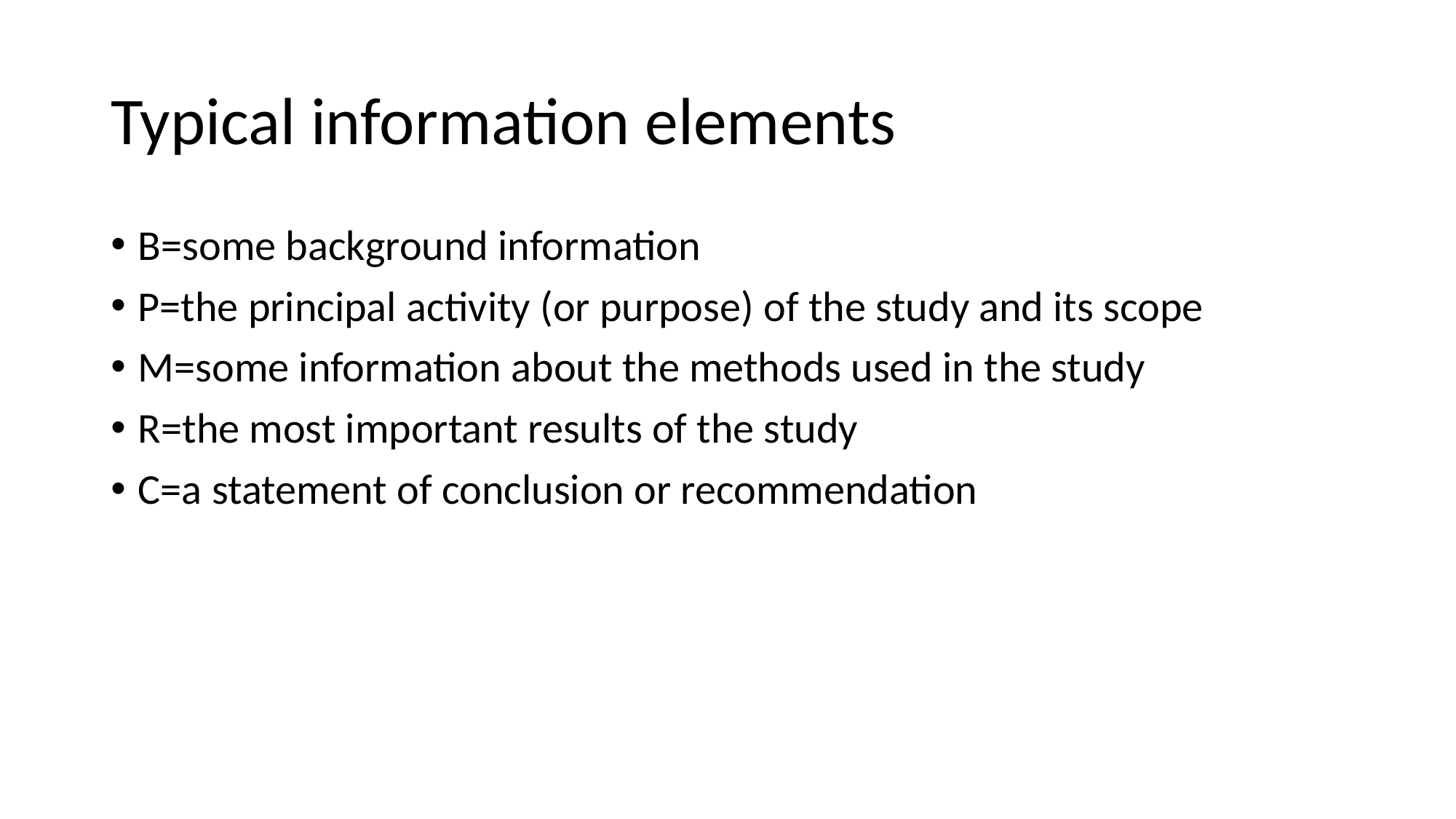

# Typical information elements
B=some background information
P=the principal activity (or purpose) of the study and its scope
M=some information about the methods used in the study
R=the most important results of the study
C=a statement of conclusion or recommendation